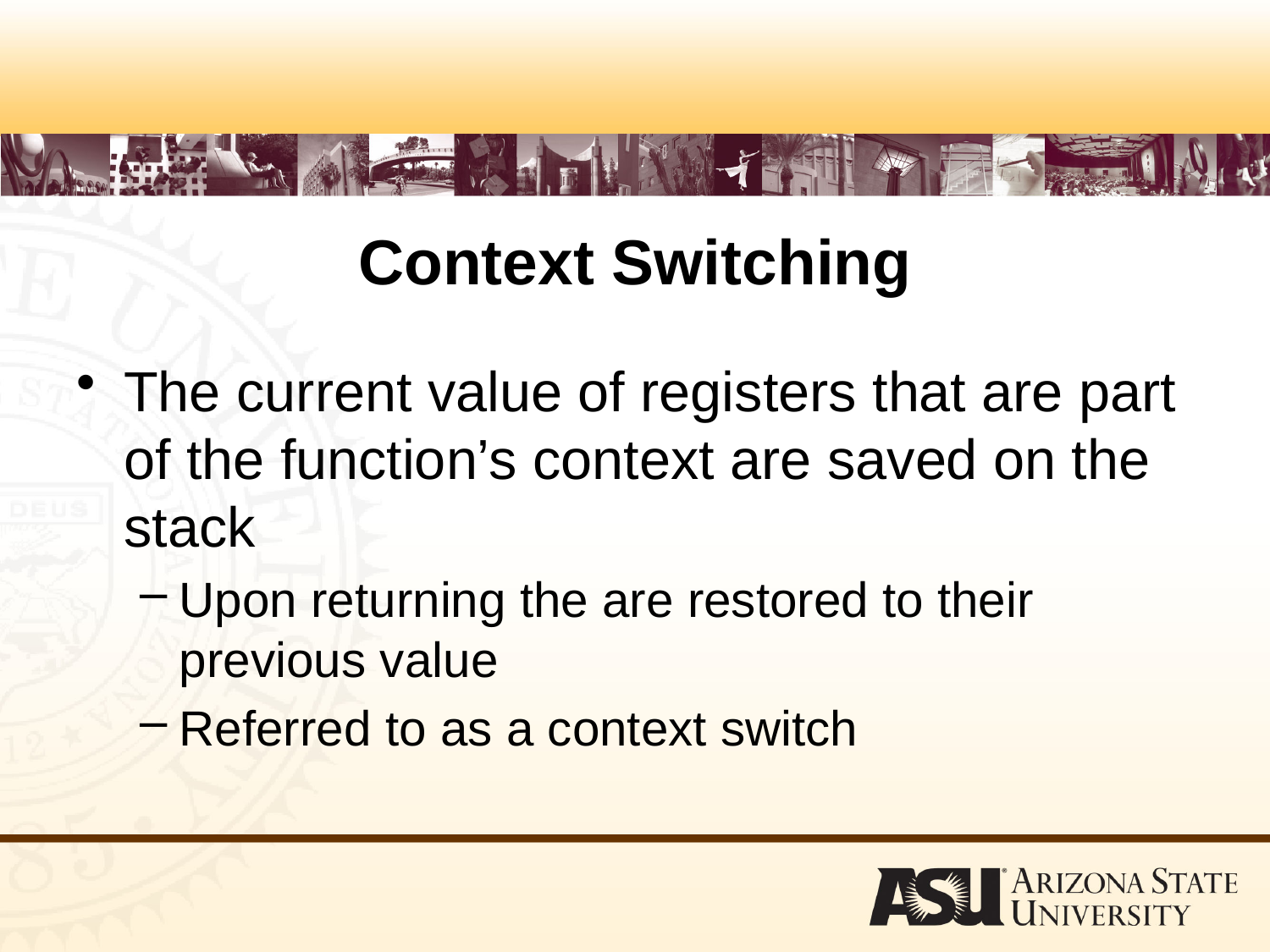

# Context Switching
The current value of registers that are part of the function’s context are saved on the stack
Upon returning the are restored to their previous value
Referred to as a context switch